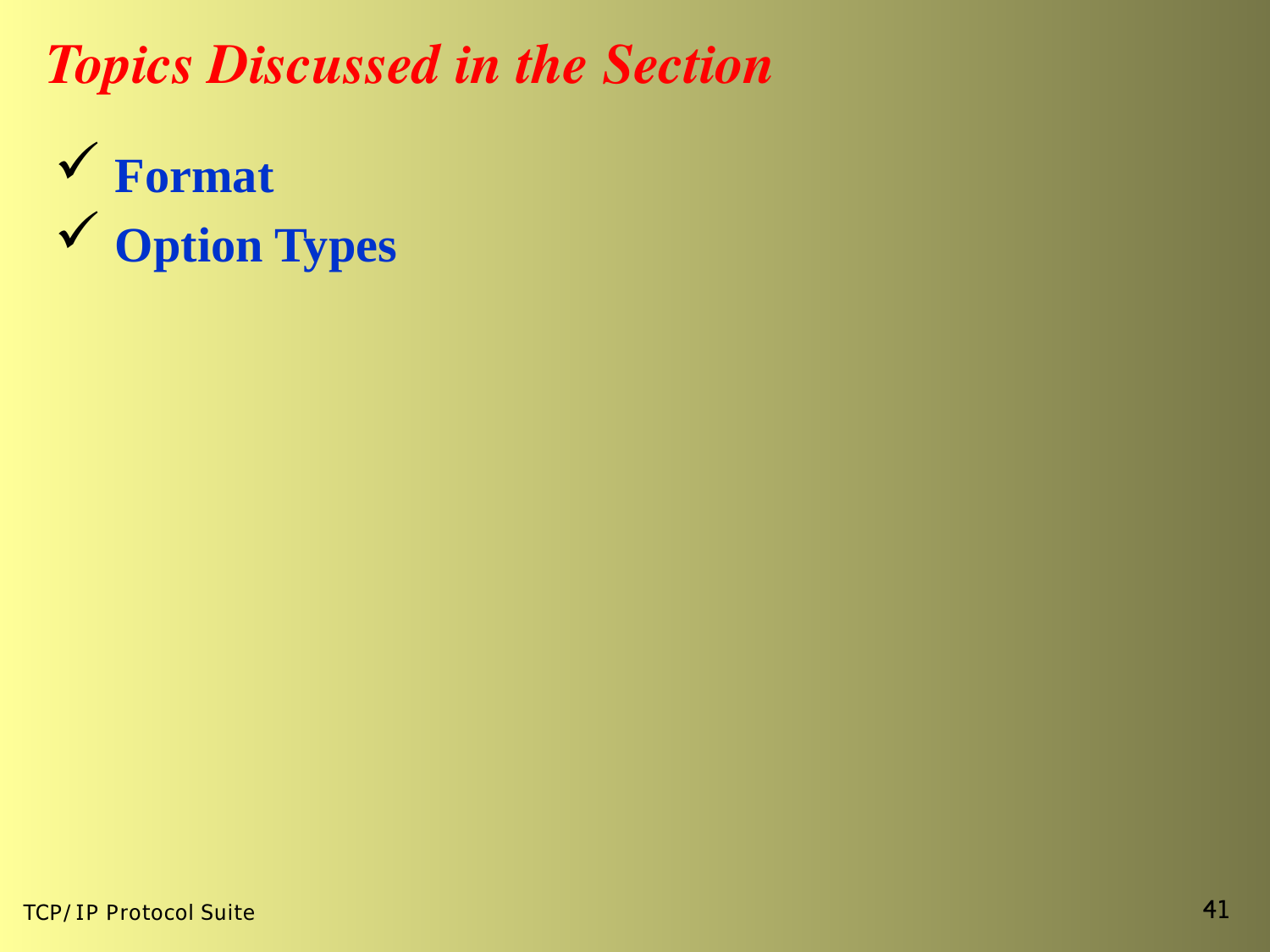

Topics Discussed in the Section
 Format
 Option Types
41
TCP/IP Protocol Suite